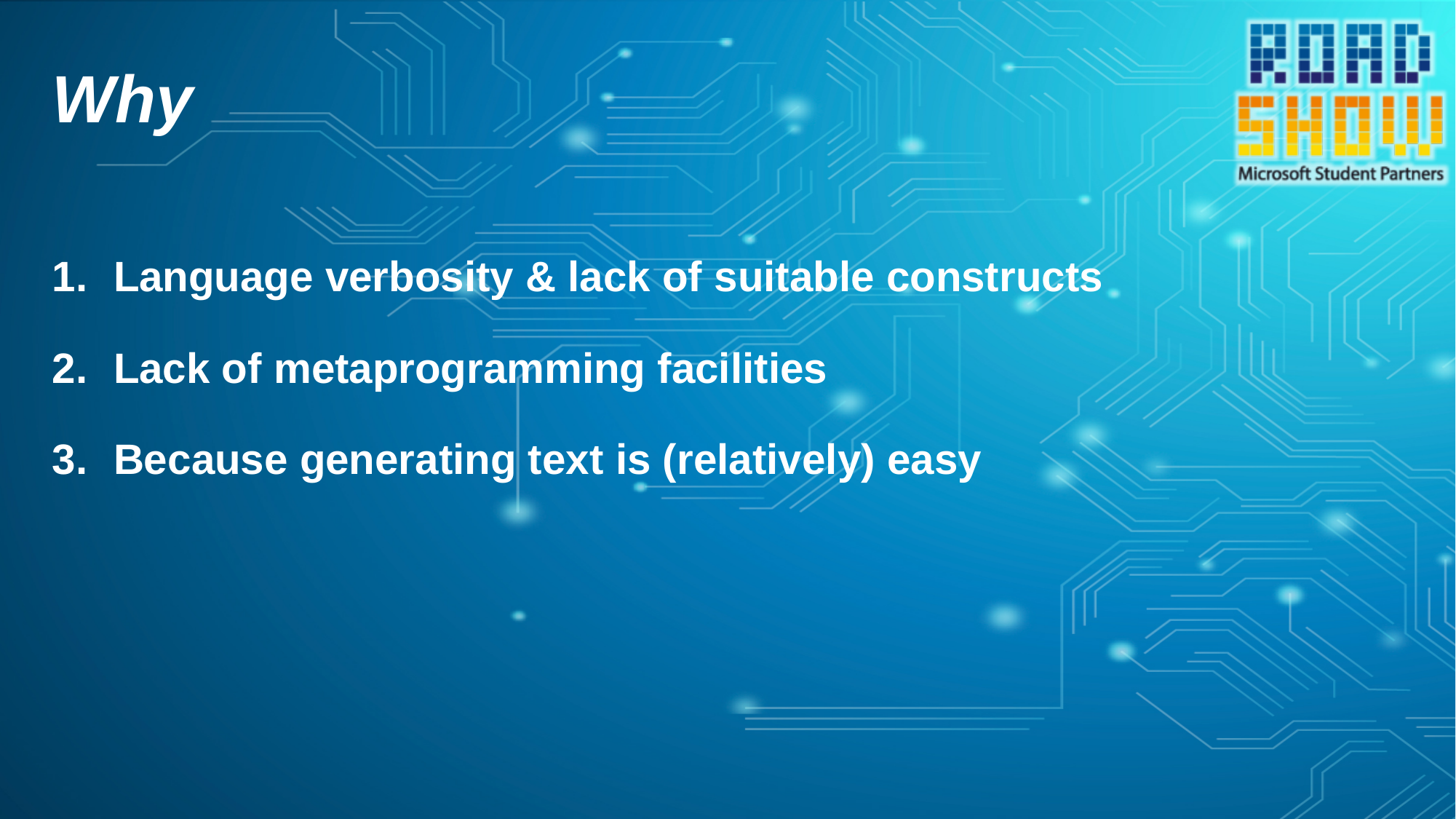

# Why
Language verbosity & lack of suitable constructs
Lack of metaprogramming facilities
Because generating text is (relatively) easy